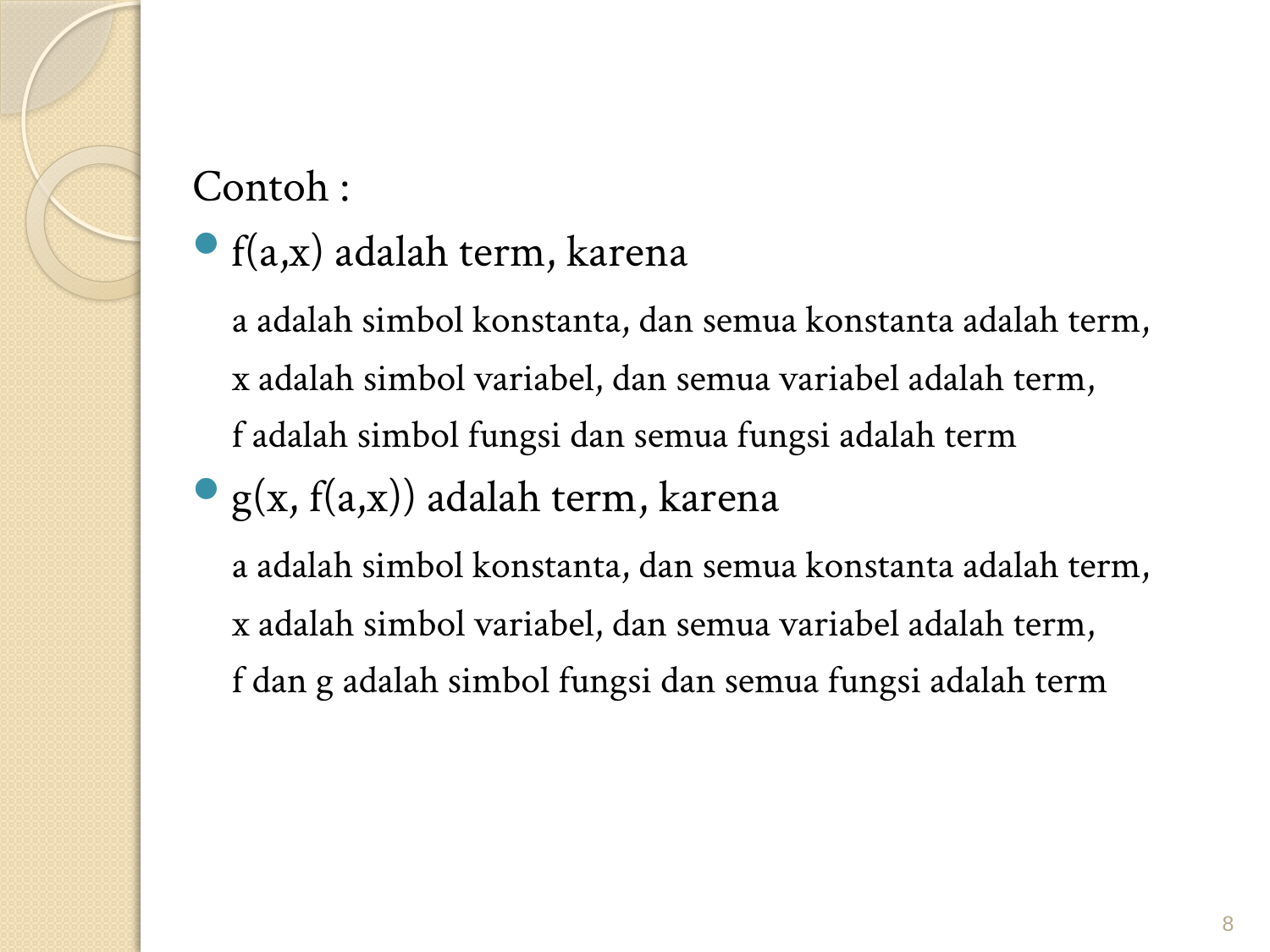

Contoh :
f(a,x) adalah term, karena
	a adalah simbol konstanta, dan semua konstanta adalah term,
	x adalah simbol variabel, dan semua variabel adalah term,
	f adalah simbol fungsi dan semua fungsi adalah term
g(x, f(a,x)) adalah term, karena
	a adalah simbol konstanta, dan semua konstanta adalah term,
	x adalah simbol variabel, dan semua variabel adalah term,
	f dan g adalah simbol fungsi dan semua fungsi adalah term
8